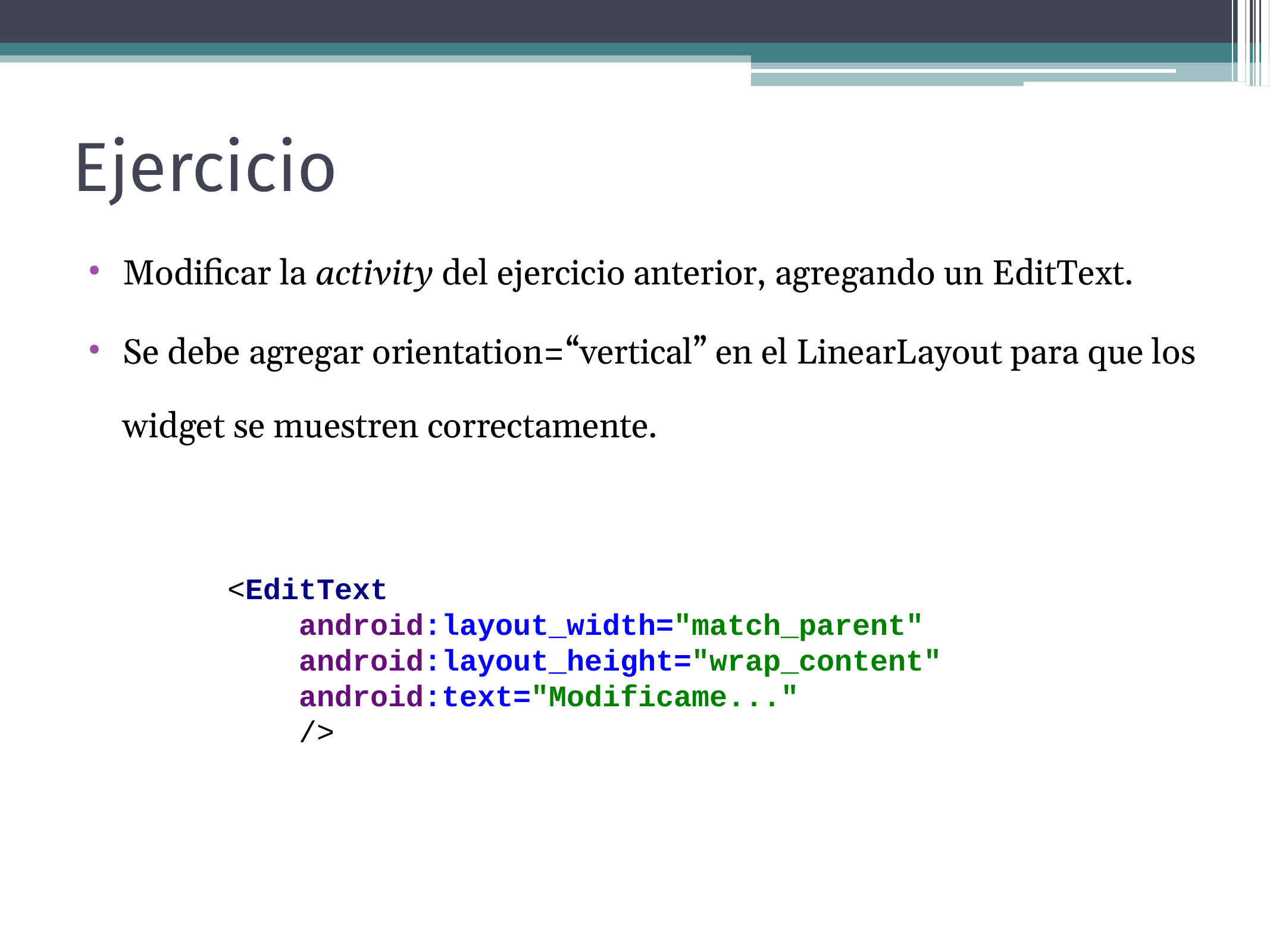

Ejercicio
Modificar la activity del ejercicio anterior, agregando un EditText.
Se debe agregar orientation=“vertical” en el LinearLayout para que los widget se muestren correctamente.
<EditText
    android:layout_width="match_parent"
    android:layout_height="wrap_content"
    android:text="Modificame..."
    />